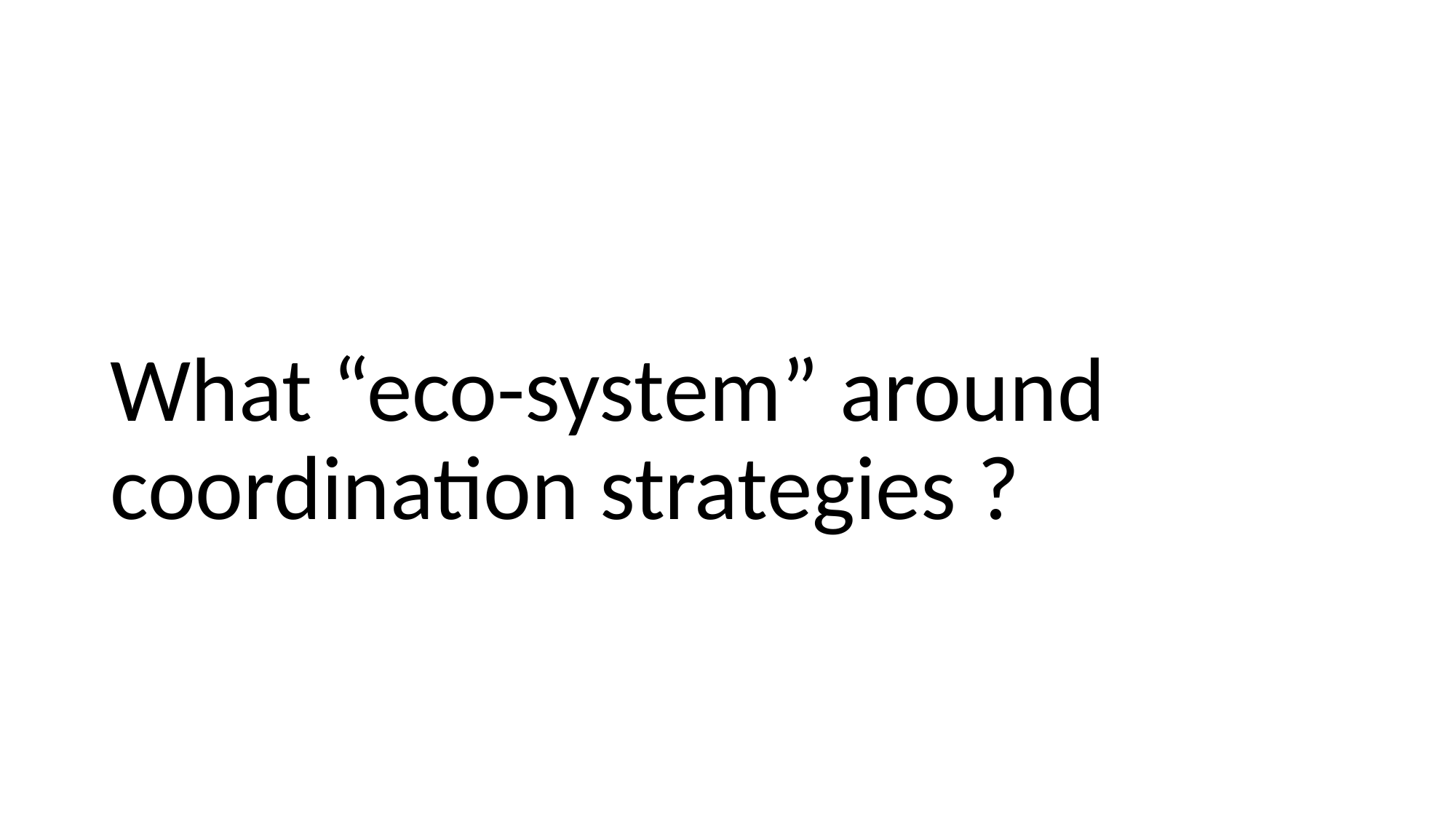

# What “eco-system” around coordination strategies ?